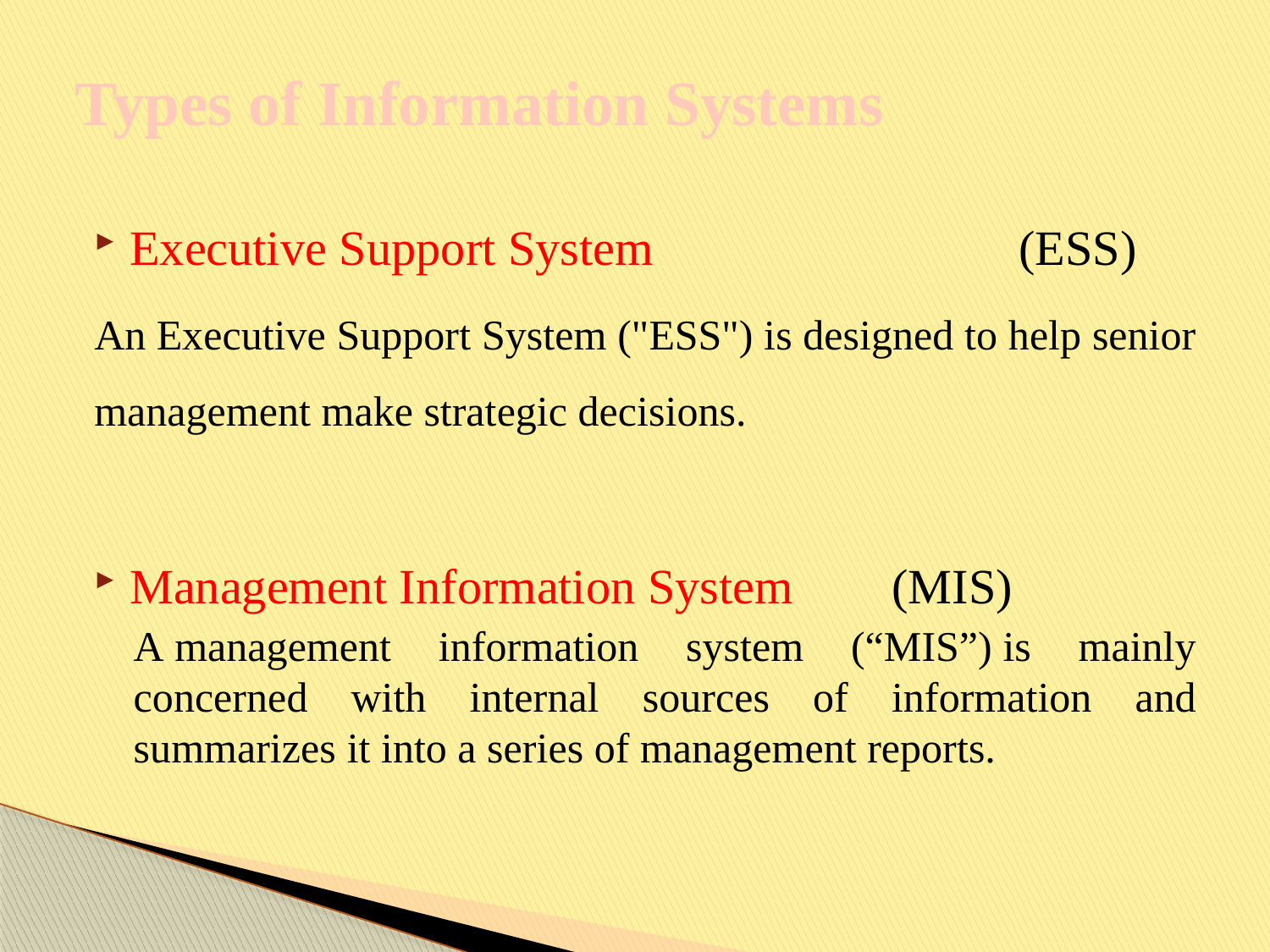

# Types of Information Systems
Executive Support System			(ESS)
An Executive Support System ("ESS") is designed to help senior management make strategic decisions.

Management Information System	(MIS)
A management information system (“MIS”) is mainly concerned with internal sources of information and summarizes it into a series of management reports.